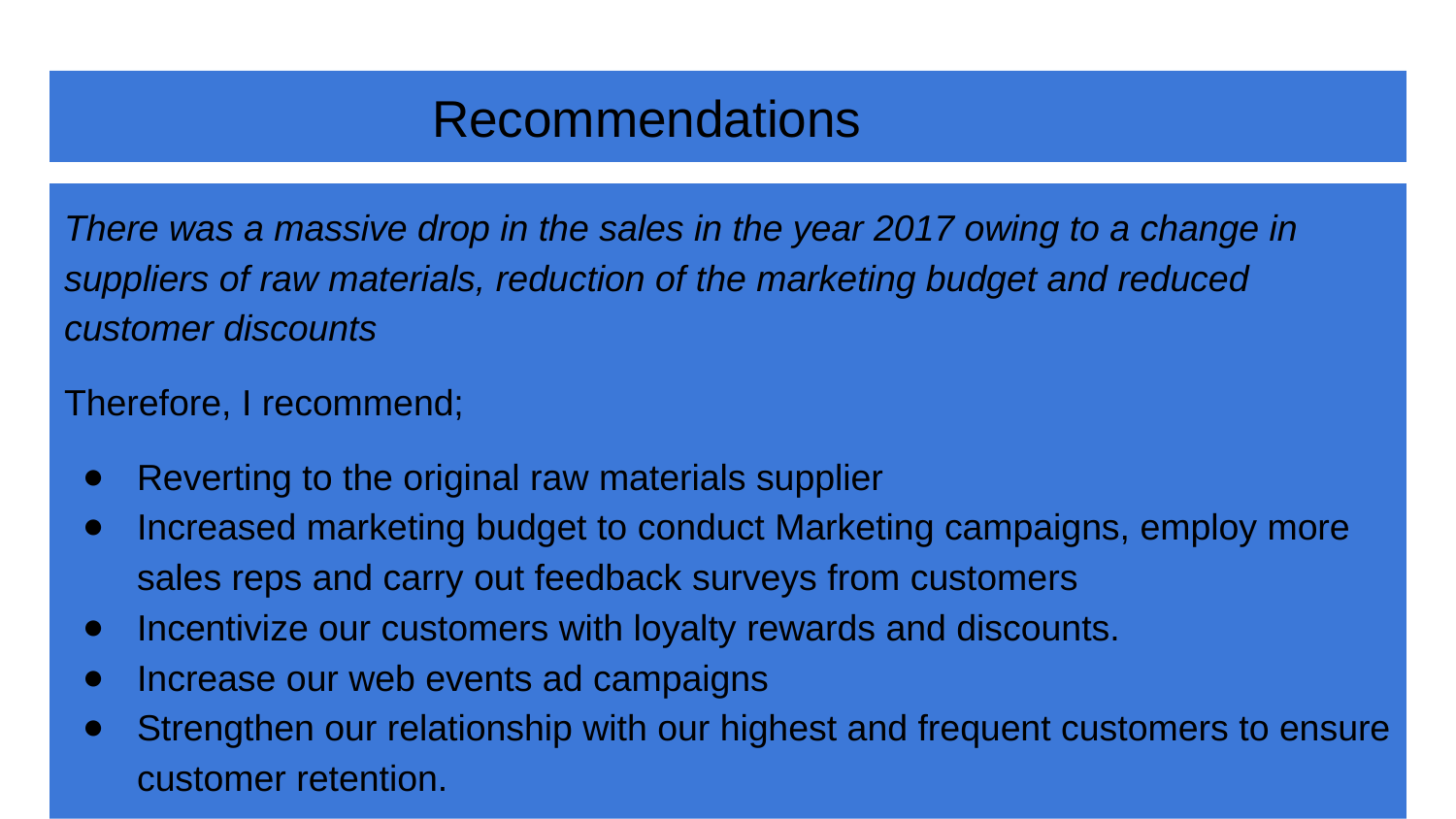

# Recommendations

There was a massive drop in the sales in the year 2017 owing to a change in suppliers of raw materials, reduction of the marketing budget and reduced customer discounts
Therefore, I recommend;
Reverting to the original raw materials supplier
Increased marketing budget to conduct Marketing campaigns, employ more sales reps and carry out feedback surveys from customers
Incentivize our customers with loyalty rewards and discounts.
Increase our web events ad campaigns
Strengthen our relationship with our highest and frequent customers to ensure customer retention.